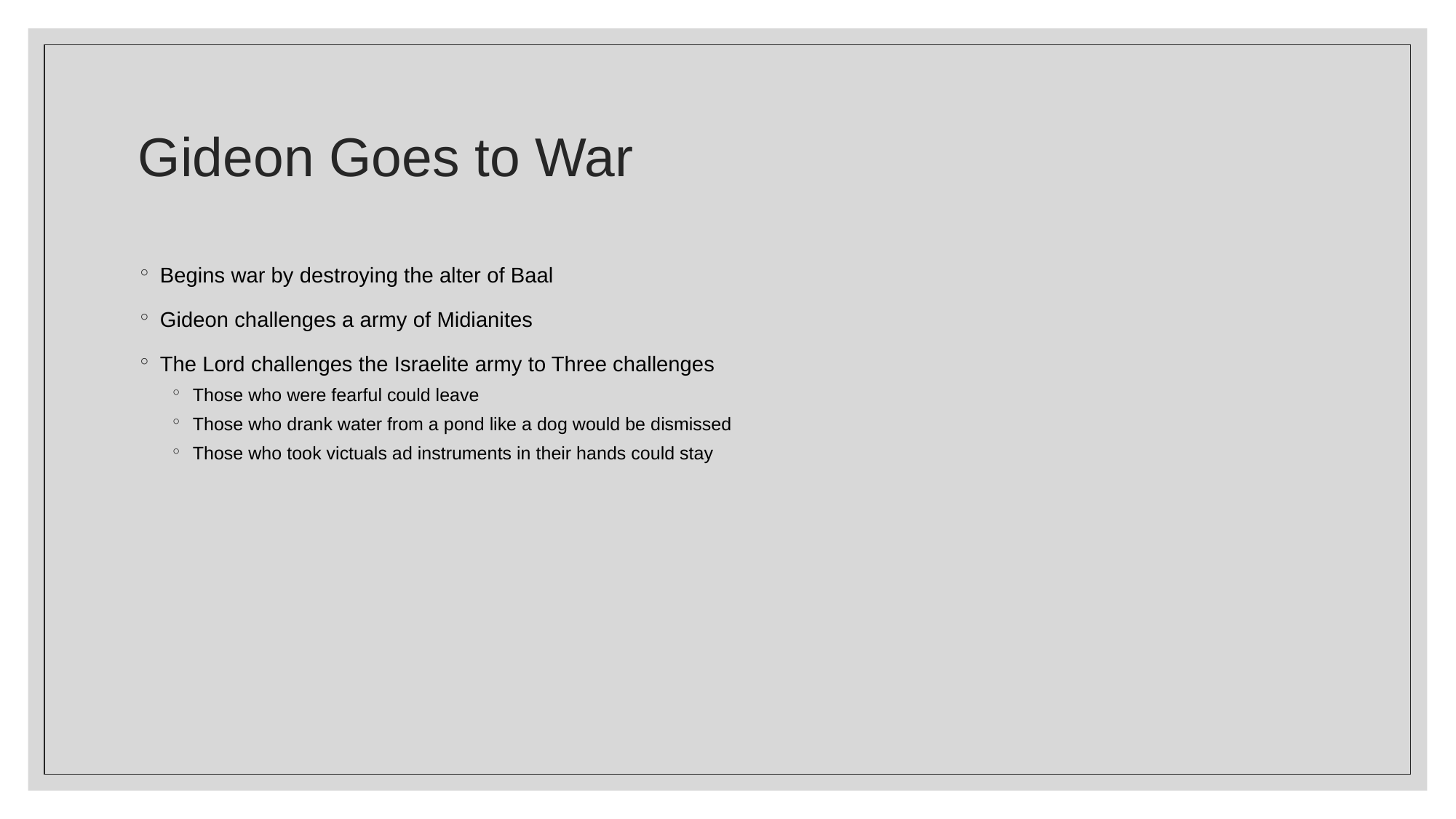

# Gideon Goes to War
Begins war by destroying the alter of Baal
Gideon challenges a army of Midianites
The Lord challenges the Israelite army to Three challenges
Those who were fearful could leave
Those who drank water from a pond like a dog would be dismissed
Those who took victuals ad instruments in their hands could stay